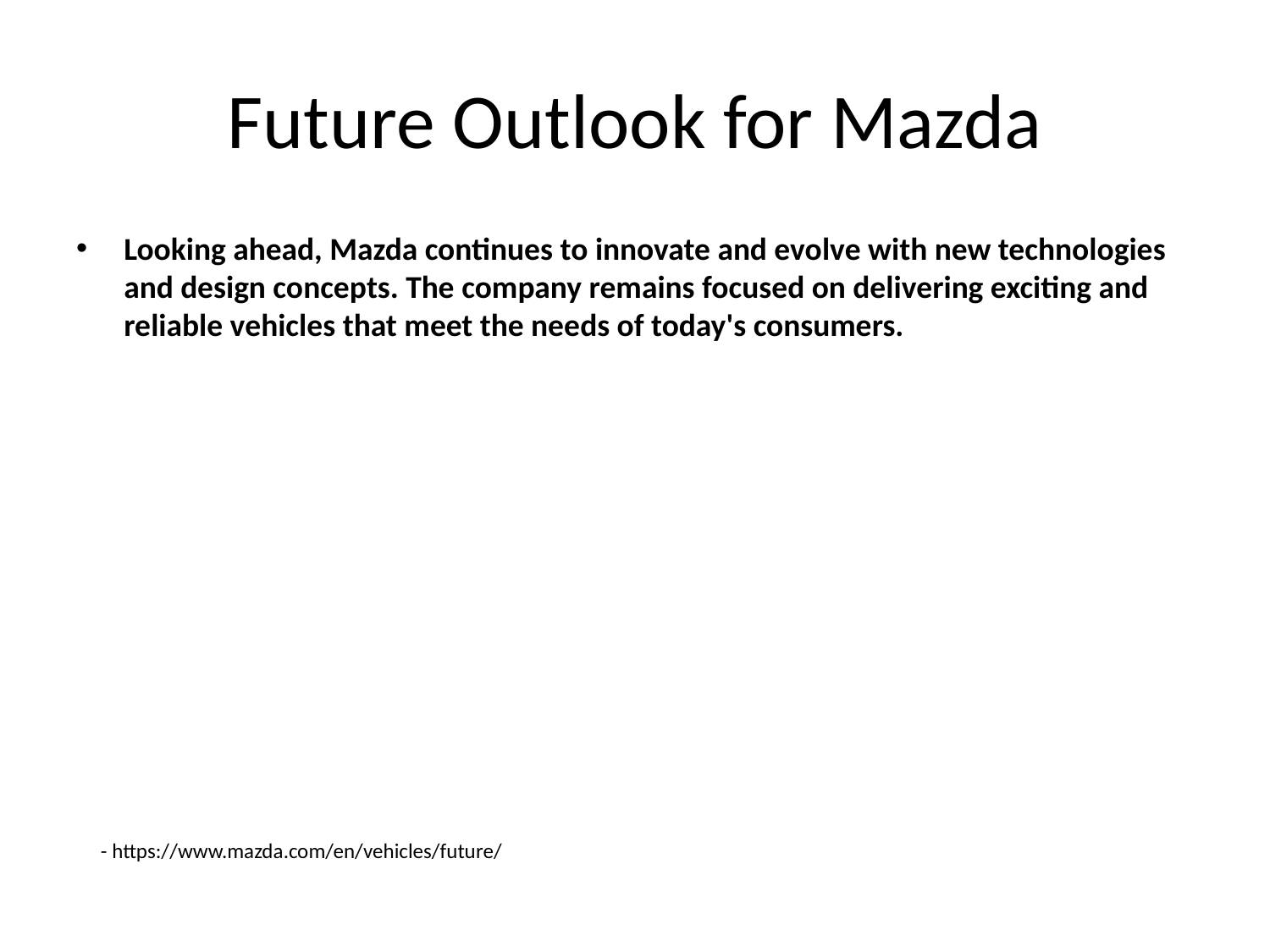

# Future Outlook for Mazda
Looking ahead, Mazda continues to innovate and evolve with new technologies and design concepts. The company remains focused on delivering exciting and reliable vehicles that meet the needs of today's consumers.

- https://www.mazda.com/en/vehicles/future/